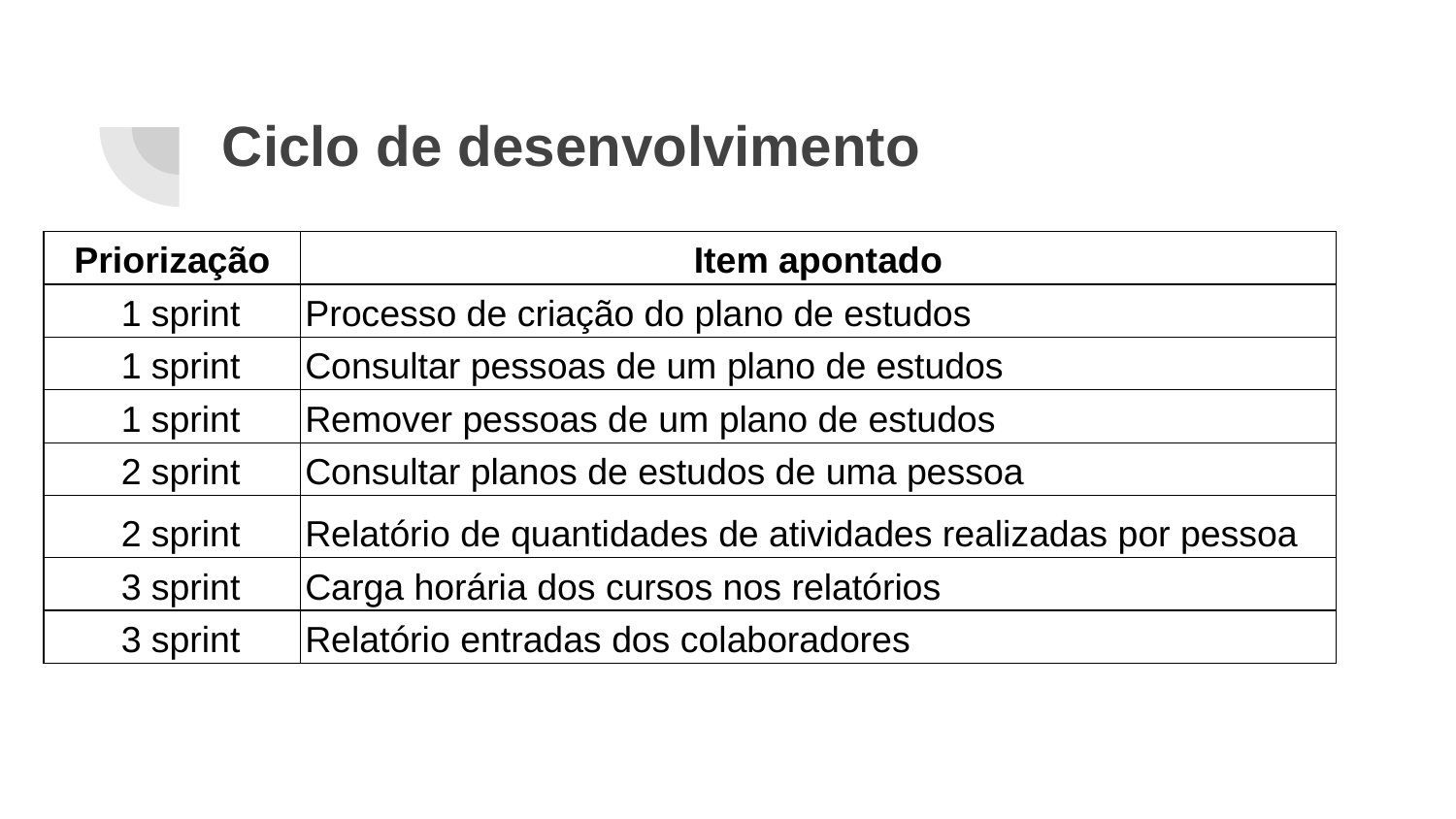

# Ciclo de desenvolvimento
| Priorização | Item apontado |
| --- | --- |
| 1 sprint | Processo de criação do plano de estudos |
| 1 sprint | Consultar pessoas de um plano de estudos |
| 1 sprint | Remover pessoas de um plano de estudos |
| 2 sprint | Consultar planos de estudos de uma pessoa |
| 2 sprint | Relatório de quantidades de atividades realizadas por pessoa |
| 3 sprint | Carga horária dos cursos nos relatórios |
| 3 sprint | Relatório entradas dos colaboradores |